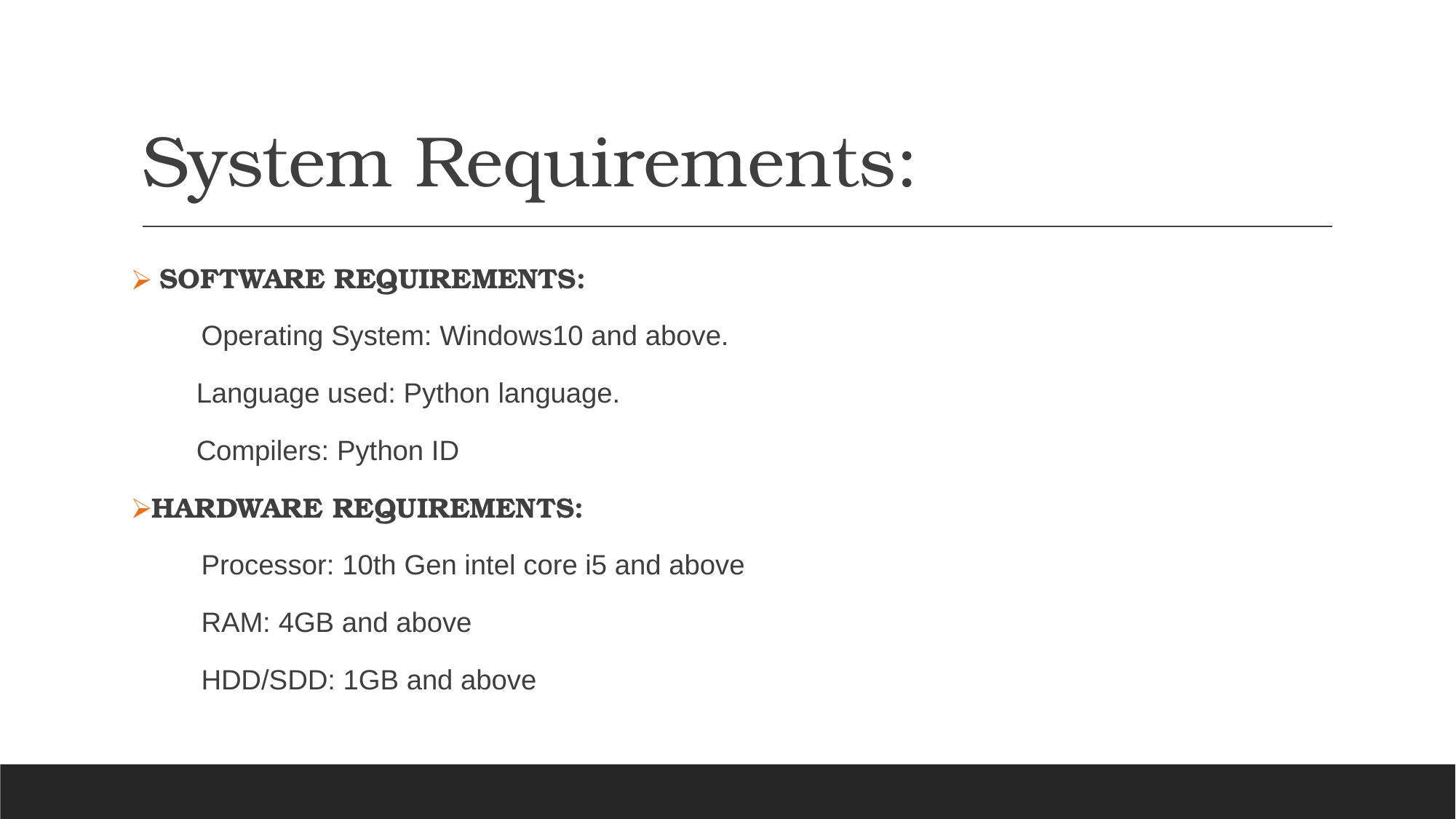

# System Requirements:
 SOFTWARE REQUIREMENTS:
         Operating System: Windows10 and above.
       Language used: Python language.
       Compilers: Python ID
HARDWARE REQUIREMENTS:
         Processor: 10th Gen intel core i5 and above
         RAM: 4GB and above
         HDD/SDD: 1GB and above